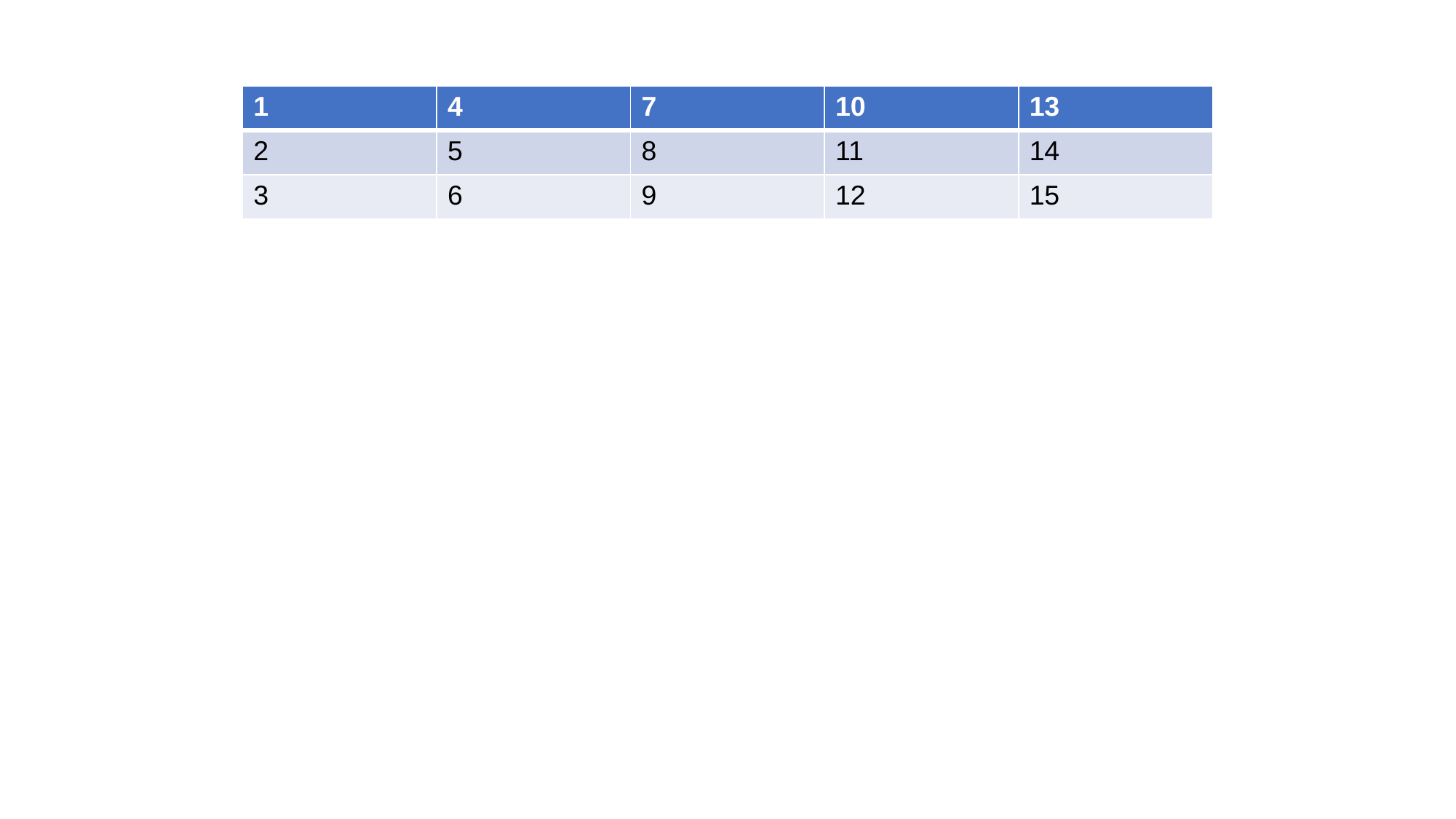

| 1 | 4 | 7 | 10 | 13 |
| --- | --- | --- | --- | --- |
| 2 | 5 | 8 | 11 | 14 |
| 3 | 6 | 9 | 12 | 15 |